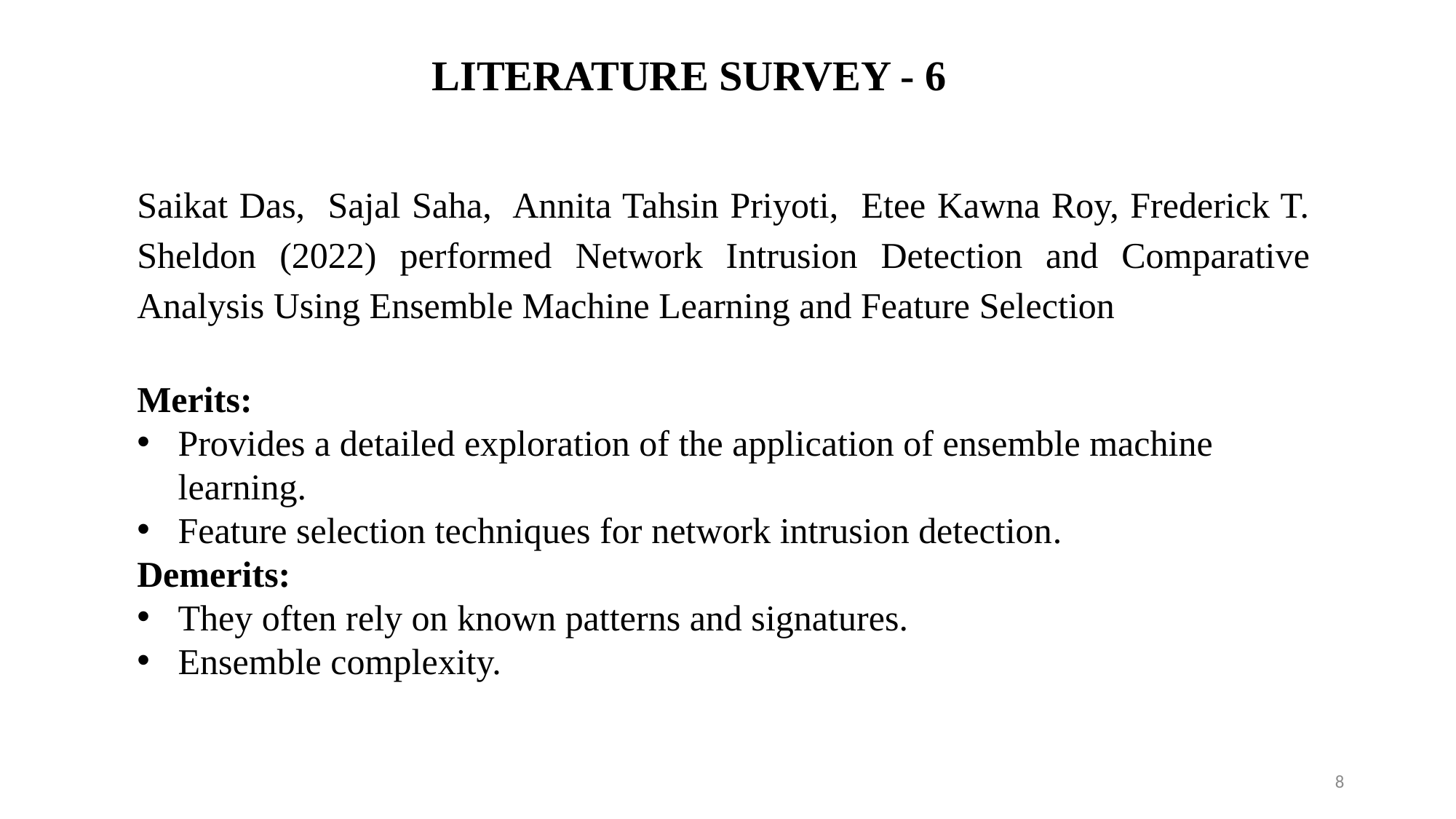

LITERATURE SURVEY - 6
Saikat Das,  Sajal Saha,  Annita Tahsin Priyoti,  Etee Kawna Roy, Frederick T. Sheldon (2022) performed Network Intrusion Detection and Comparative Analysis Using Ensemble Machine Learning and Feature Selection

Merits:
Provides a detailed exploration of the application of ensemble machine learning.
Feature selection techniques for network intrusion detection.
Demerits:
They often rely on known patterns and signatures.
Ensemble complexity.
8